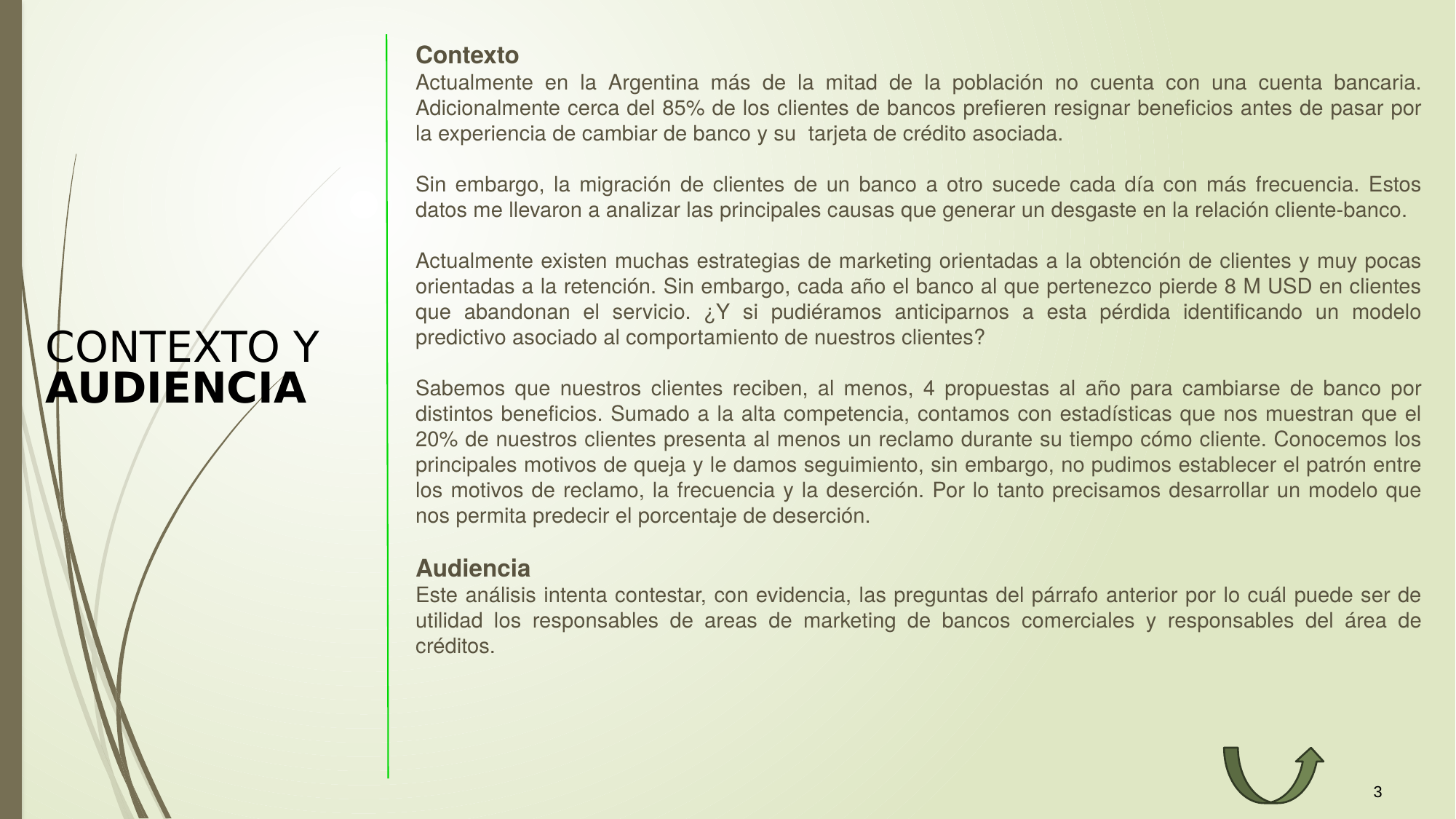

Contexto
Actualmente en la Argentina más de la mitad de la población no cuenta con una cuenta bancaria. Adicionalmente cerca del 85% de los clientes de bancos prefieren resignar beneficios antes de pasar por la experiencia de cambiar de banco y su  tarjeta de crédito asociada.

Sin embargo, la migración de clientes de un banco a otro sucede cada día con más frecuencia. Estos datos me llevaron a analizar las principales causas que generar un desgaste en la relación cliente-banco.

Actualmente existen muchas estrategias de marketing orientadas a la obtención de clientes y muy pocas orientadas a la retención. Sin embargo, cada año el banco al que pertenezco pierde 8 M USD en clientes que abandonan el servicio. ¿Y si pudiéramos anticiparnos a esta pérdida identificando un modelo predictivo asociado al comportamiento de nuestros clientes?

Sabemos que nuestros clientes reciben, al menos, 4 propuestas al año para cambiarse de banco por distintos beneficios. Sumado a la alta competencia, contamos con estadísticas que nos muestran que el 20% de nuestros clientes presenta al menos un reclamo durante su tiempo cómo cliente. Conocemos los principales motivos de queja y le damos seguimiento, sin embargo, no pudimos establecer el patrón entre los motivos de reclamo, la frecuencia y la deserción. Por lo tanto precisamos desarrollar un modelo que nos permita predecir el porcentaje de deserción.

Audiencia
Este análisis intenta contestar, con evidencia, las preguntas del párrafo anterior por lo cuál puede ser de utilidad los responsables de areas de marketing de bancos comerciales y responsables del área de créditos.

CONTEXTO Y
AUDIENCIA

3